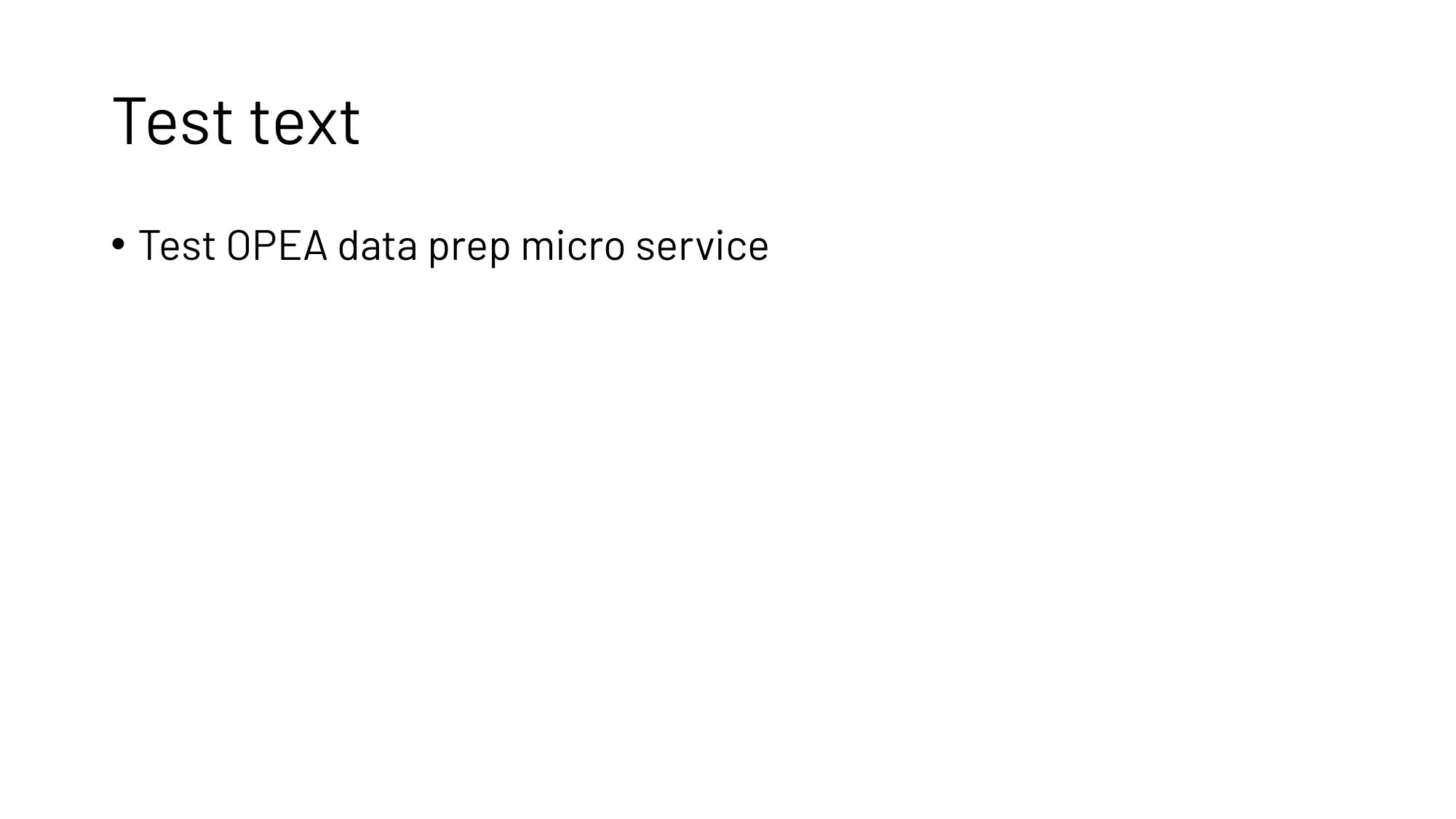

# Test text
Test OPEA data prep micro service